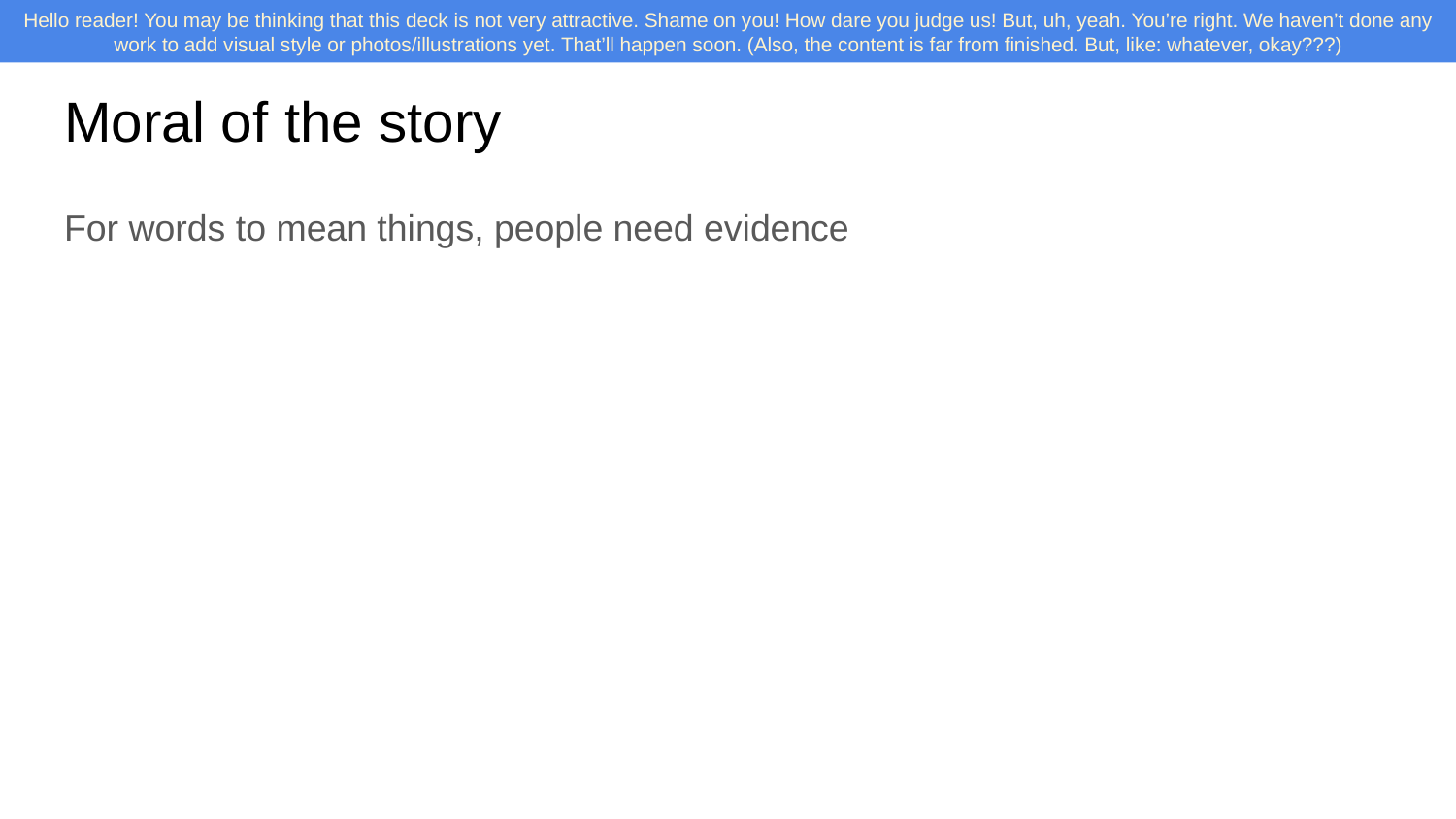

# Moral of the story
For words to mean things, people need evidence